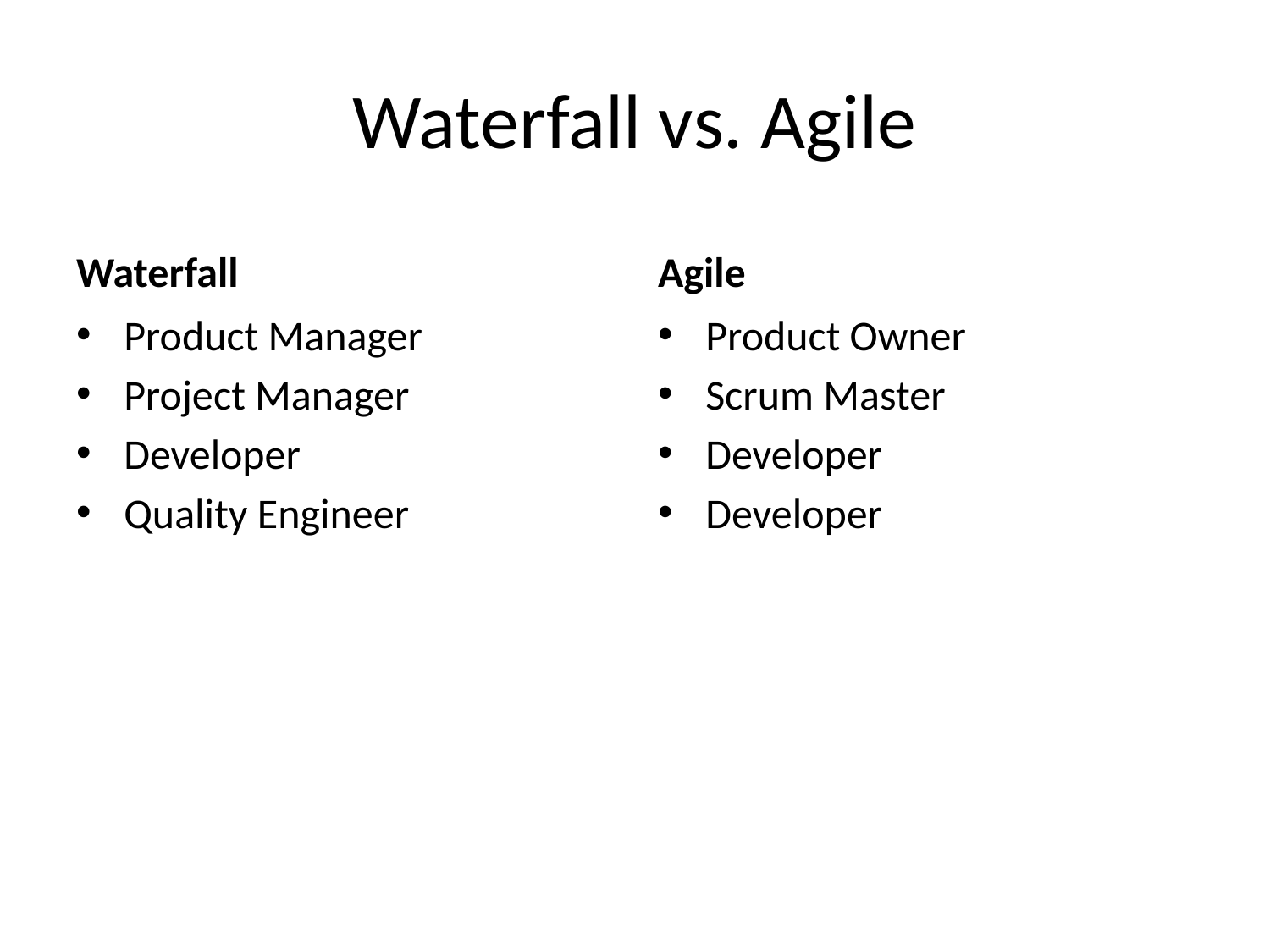

# Waterfall vs. Agile
Waterfall
Agile
Product Manager
Project Manager
Developer
Quality Engineer
Product Owner
Scrum Master
Developer
Developer